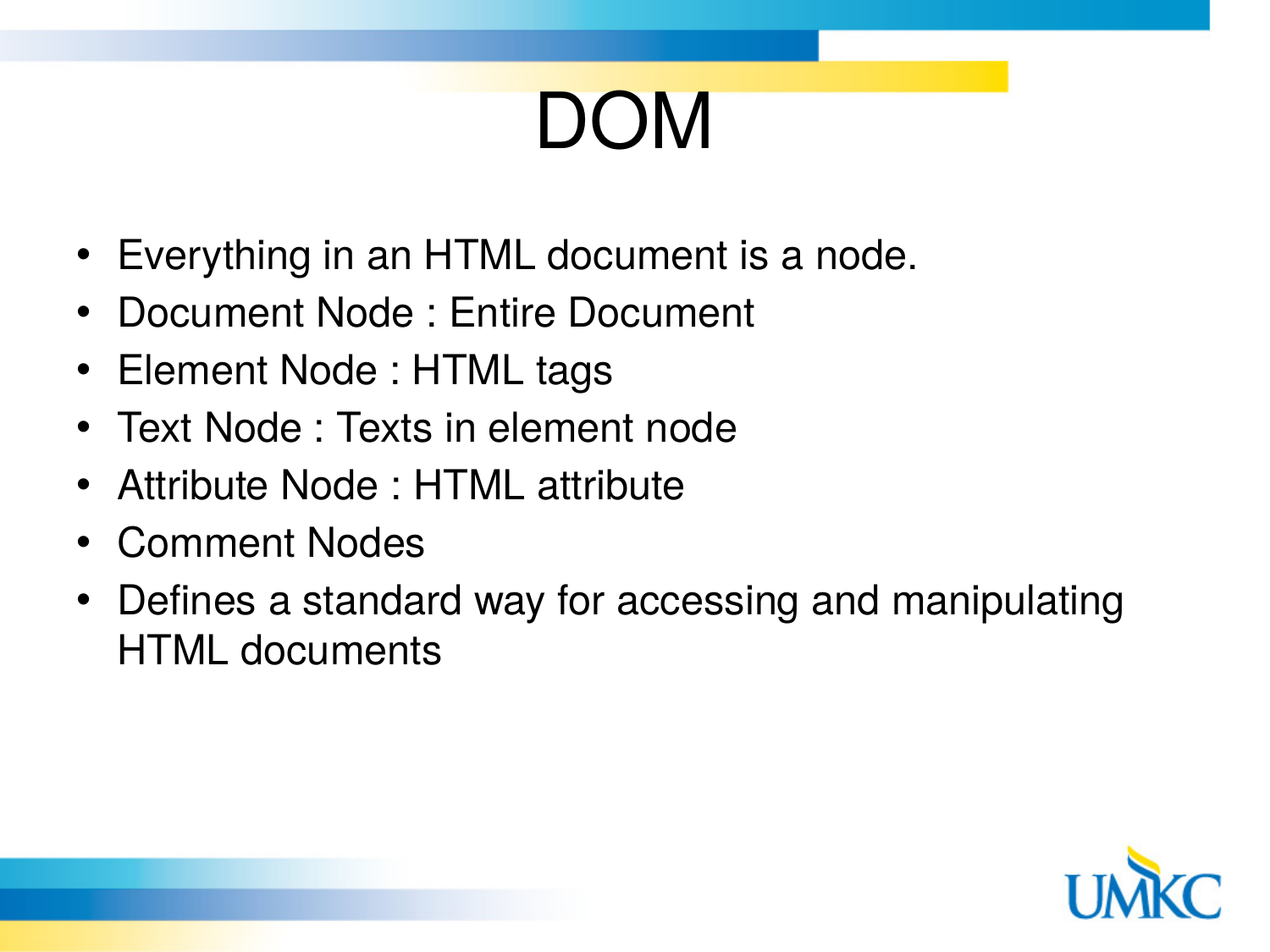

# DOM
Everything in an HTML document is a node.
Document Node : Entire Document
Element Node : HTML tags
Text Node : Texts in element node
Attribute Node : HTML attribute
Comment Nodes
Defines a standard way for accessing and manipulating HTML documents